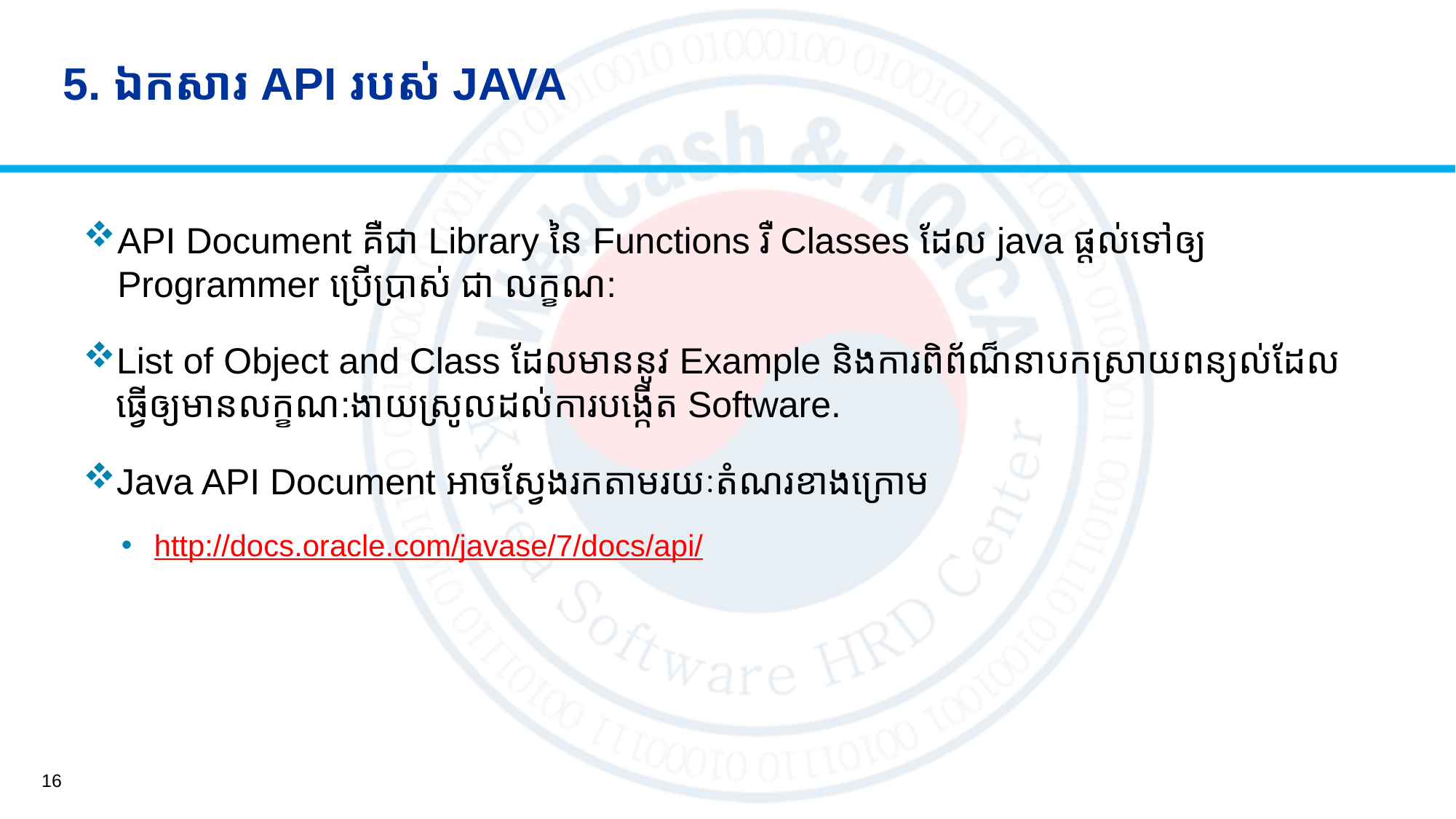

# 5. ឯកសារ API របស់ JAVA
API Document គឺជា Library នៃ Functions រឺ Classes ដែល java ផ្តល់ទៅឲ្យ Programmer ប្រើប្រាស់ ជា លក្ខណ:
List of Object and Class ដែលមាននូវ Example និង​ការពិព័ណ៏នាបកស្រាយពន្យល់ដែលធ្វើឲ្យមានលក្ខណ:ងាយស្រូល​​​​​​​ដល់ការបង្កើត Software.
Java API Document អាចស្វែងរកតាមរយៈតំណរខាងក្រោម
http://docs.oracle.com/javase/7/docs/api/​
16